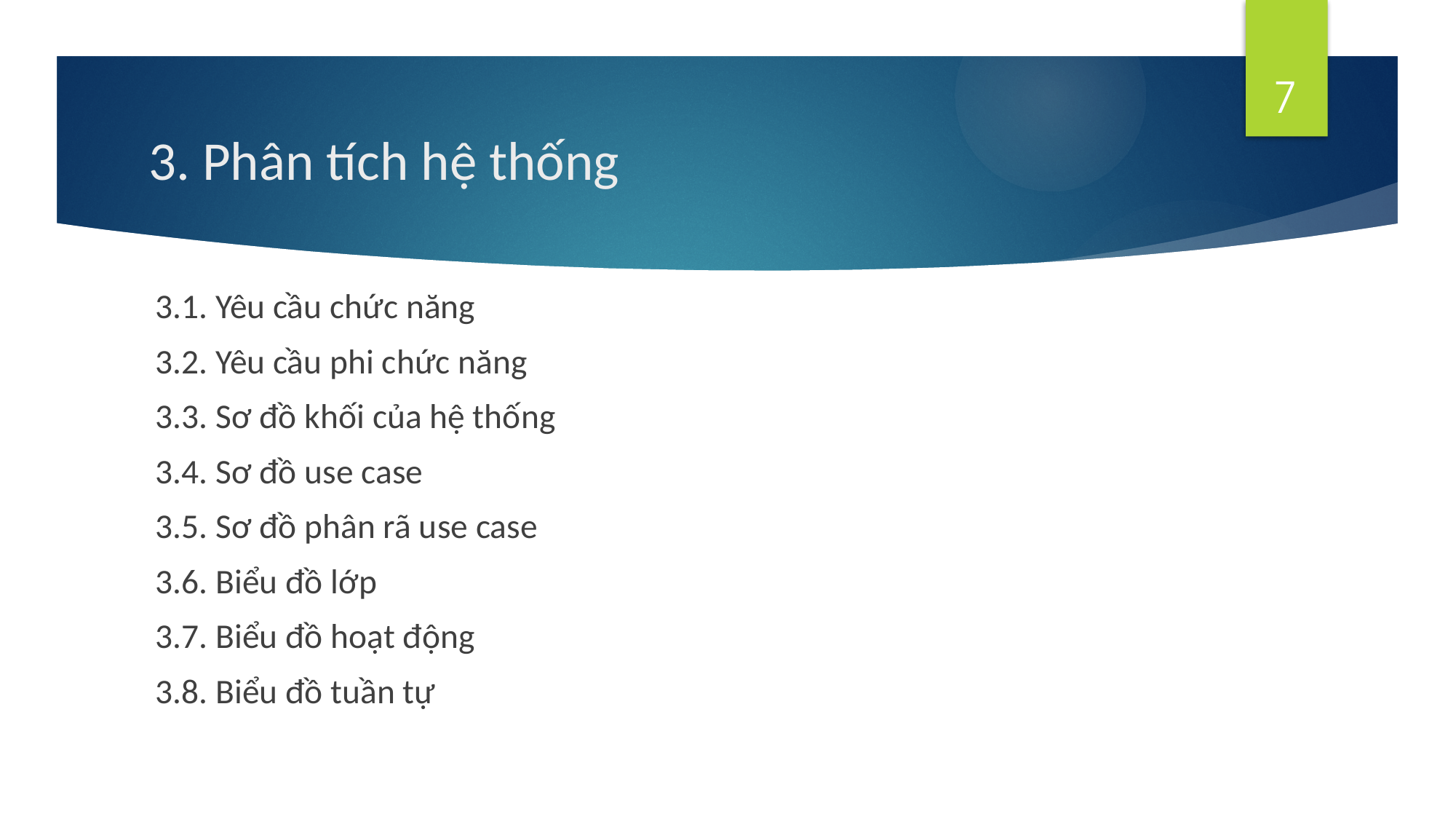

7
# 3. Phân tích hệ thống
3.1. Yêu cầu chức năng
3.2. Yêu cầu phi chức năng
3.3. Sơ đồ khối của hệ thống
3.4. Sơ đồ use case
3.5. Sơ đồ phân rã use case
3.6. Biểu đồ lớp
3.7. Biểu đồ hoạt động
3.8. Biểu đồ tuần tự